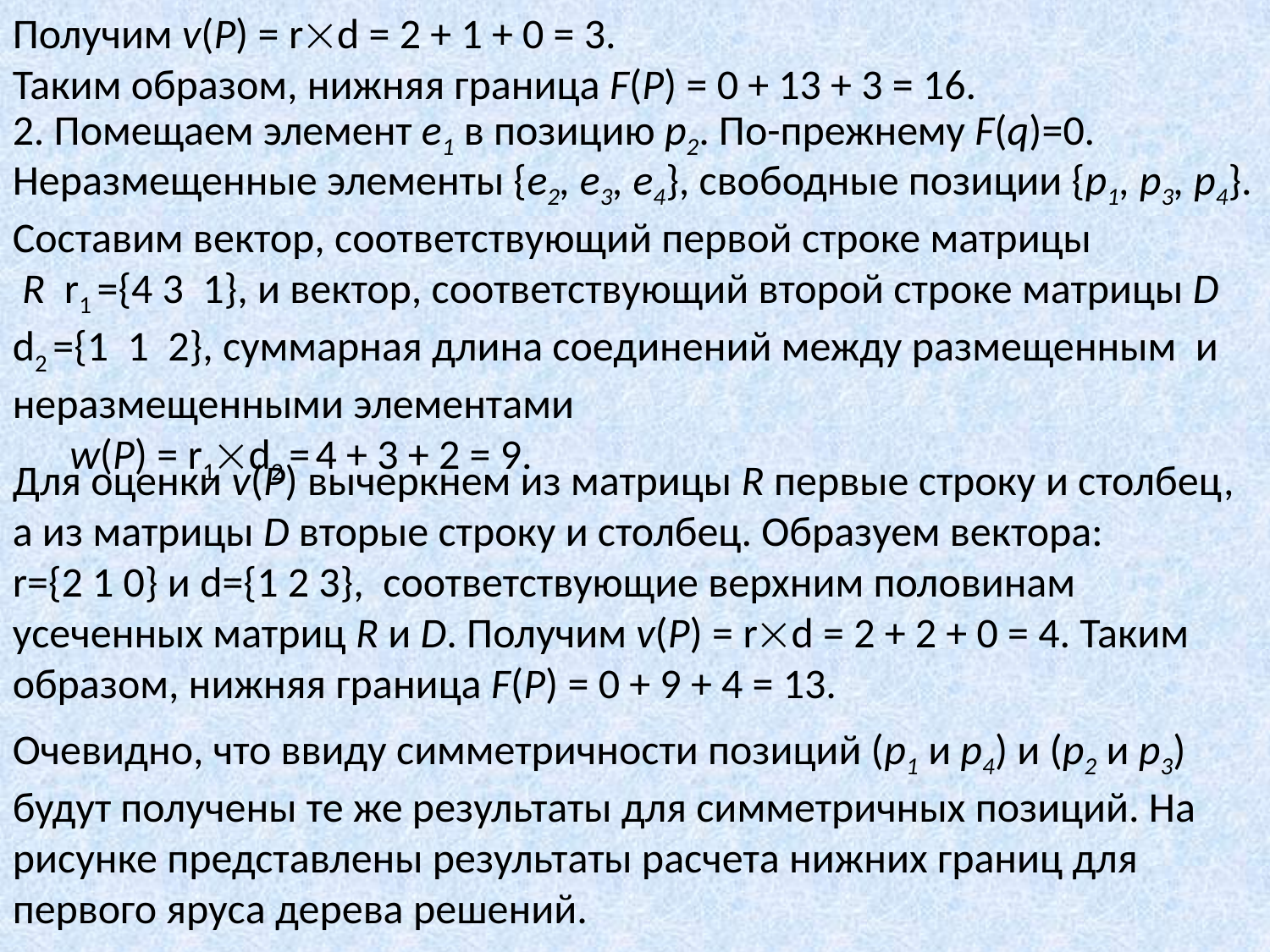

Получим v(P) = r×d = 2 + 1 + 0 = 3.
Таким образом, нижняя граница F(P) = 0 + 13 + 3 = 16.
2. Помещаем элемент e1 в позицию р2. По-прежнему F(q)=0.
Неразмещенные элементы {e2, e3, e4}, свободные позиции {р1, р3, р4}.
Составим вектор, соответствующий первой строке матрицы
 R  r1 ={4 3  1}, и вектор, соответствующий второй строке матрицы D
d2 ={1  1  2}, суммарная длина соединений между размещенным  и неразмещенными элементами
      w(P) = r1×d2 = 4 + 3 + 2 = 9.
Для оценки v(P) вычеркнем из матрицы R первые строку и столбец, а из матрицы D вторые строку и столбец. Образуем вектора:
r={2 1 0} и d={1 2 3},  соответствующие верхним половинам усеченных матриц R и D. Получим v(P) = r×d = 2 + 2 + 0 = 4. Таким образом, нижняя граница F(P) = 0 + 9 + 4 = 13.
Очевидно, что ввиду симметричности позиций (р1 и р4) и (р2 и р3) будут получены те же результаты для симметричных позиций. На рисунке представлены результаты расчета нижних границ для первого яруса дерева решений.